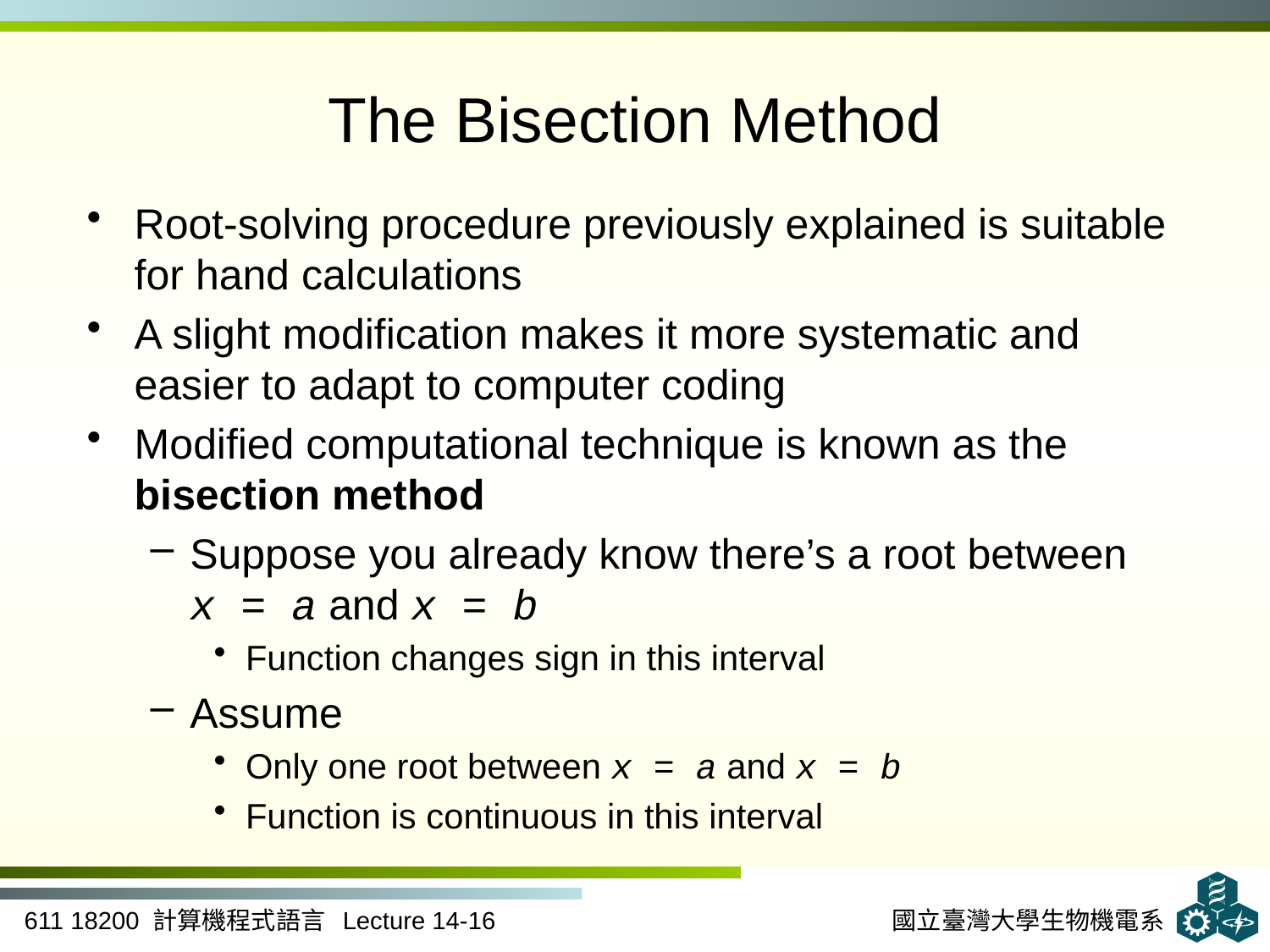

# The Bisection Method
Root-solving procedure previously explained is suitable for hand calculations
A slight modification makes it more systematic and easier to adapt to computer coding
Modified computational technique is known as the  bisection method
Suppose you already know there’s a root between    x = a and x = b
Function changes sign in this interval
Assume
Only one root between x = a and x = b
Function is continuous in this interval